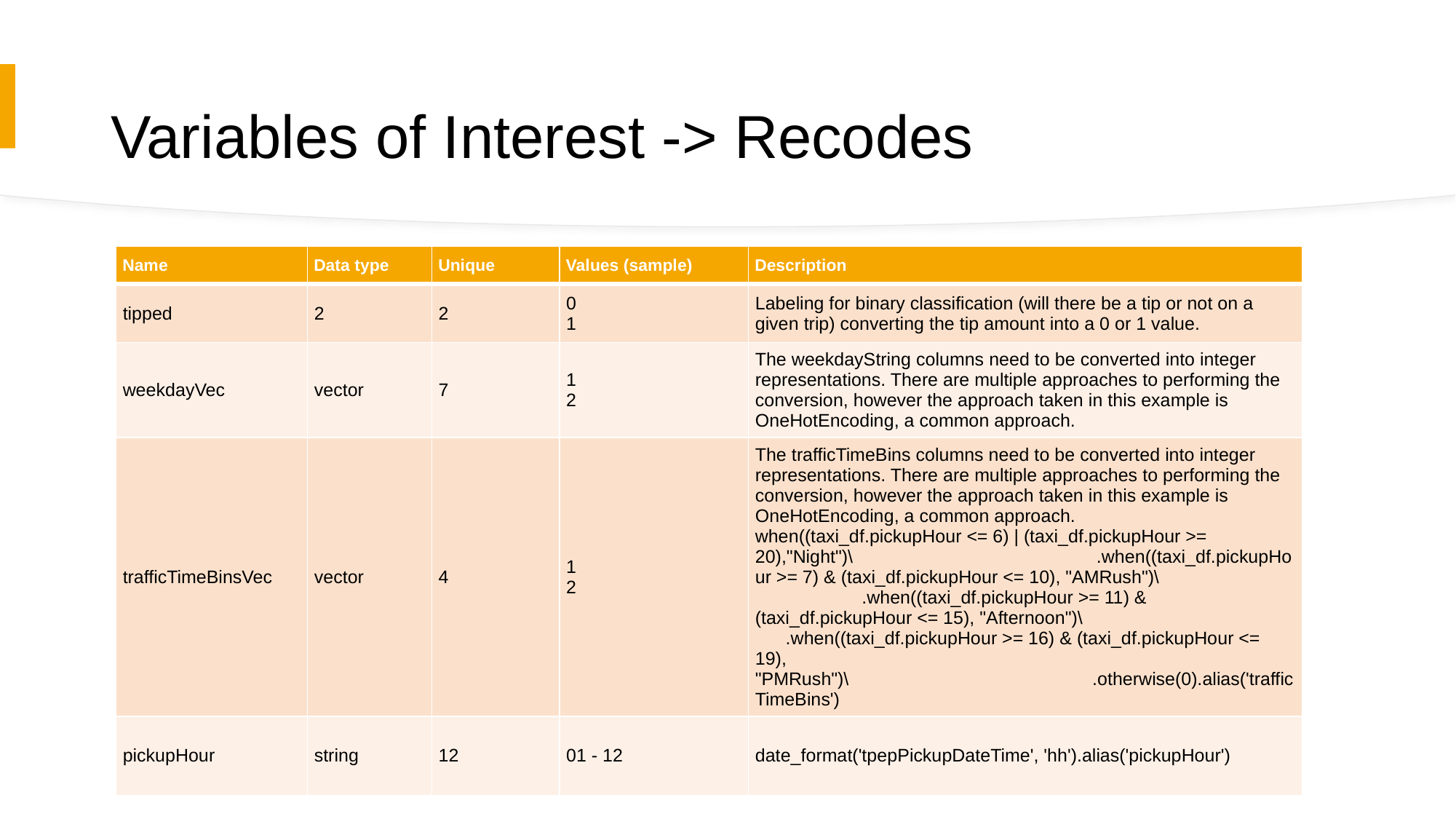

# Variables of Interest -> Recodes

| Name | Data type | Unique | Values (sample) | Description |
| --- | --- | --- | --- | --- |
| tipped | 2 | 2 | 0 1 | Labeling for binary classification (will there be a tip or not on a given trip) converting the tip amount into a 0 or 1 value. |
| weekdayVec | vector | 7 | 1 2 | The weekdayString columns need to be converted into integer representations. There are multiple approaches to performing the conversion, however the approach taken in this example is OneHotEncoding, a common approach. |
| trafficTimeBinsVec | vector | 4 | 1 2 | The trafficTimeBins columns need to be converted into integer representations. There are multiple approaches to performing the conversion, however the approach taken in this example is OneHotEncoding, a common approach. when((taxi\_df.pickupHour <= 6) | (taxi\_df.pickupHour >= 20),"Night")\ .when((taxi\_df.pickupHour >= 7) & (taxi\_df.pickupHour <= 10), "AMRush")\ .when((taxi\_df.pickupHour >= 11) & (taxi\_df.pickupHour <= 15), "Afternoon")\ .when((taxi\_df.pickupHour >= 16) & (taxi\_df.pickupHour <= 19), "PMRush")\ .otherwise(0).alias('trafficTimeBins') |
| pickupHour | string | 12 | 01 - 12 | date\_format('tpepPickupDateTime', 'hh').alias('pickupHour') |